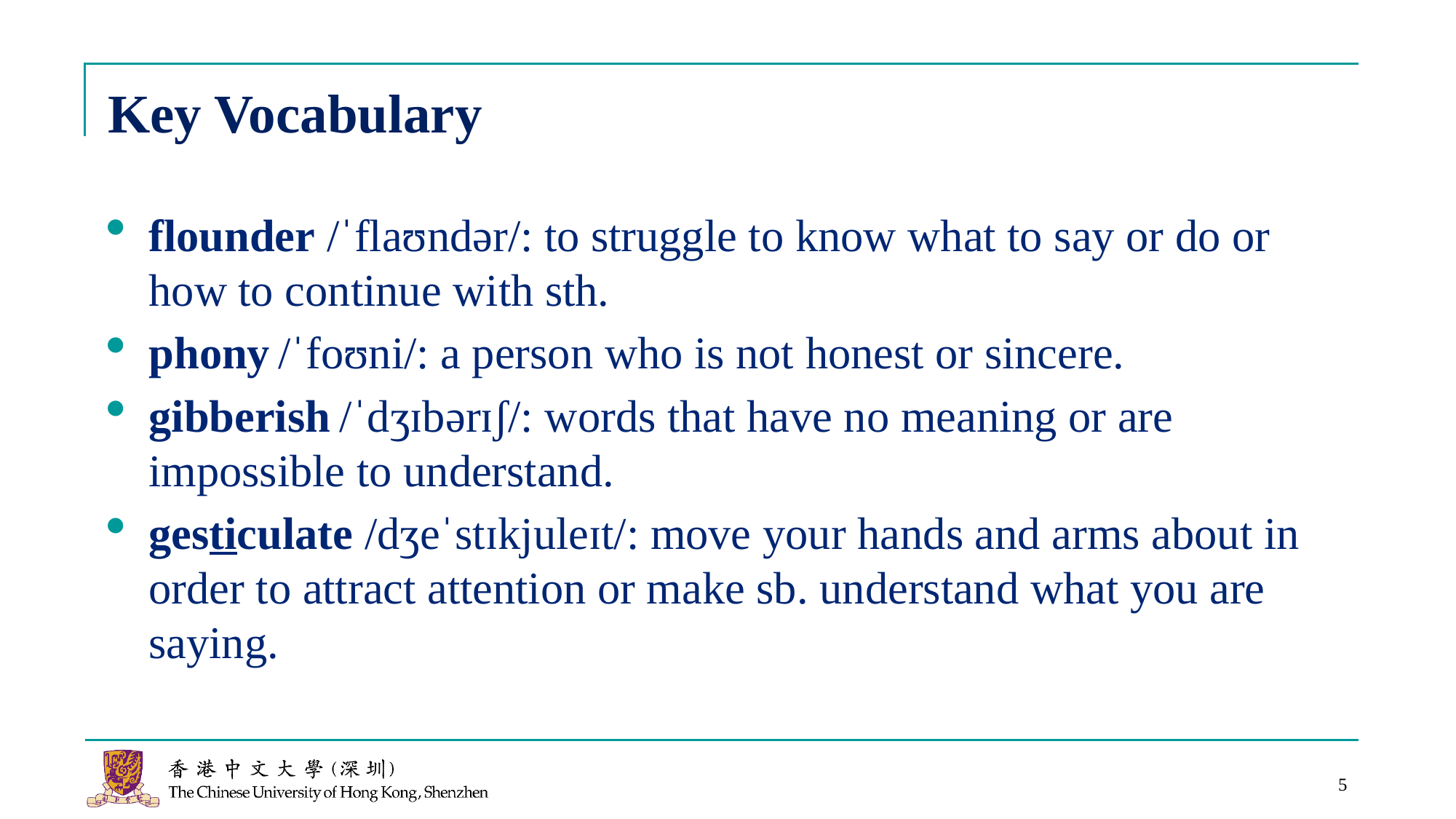

# Key Vocabulary
flounder /ˈflaʊndər/: to struggle to know what to say or do or how to continue with sth.
phony /ˈfoʊni/: a person who is not honest or sincere.
gibberish /ˈdʒɪbərɪʃ/: words that have no meaning or are impossible to understand.
gesticulate /dʒeˈstɪkjuleɪt/: move your hands and arms about in order to attract attention or make sb. understand what you are saying.

5